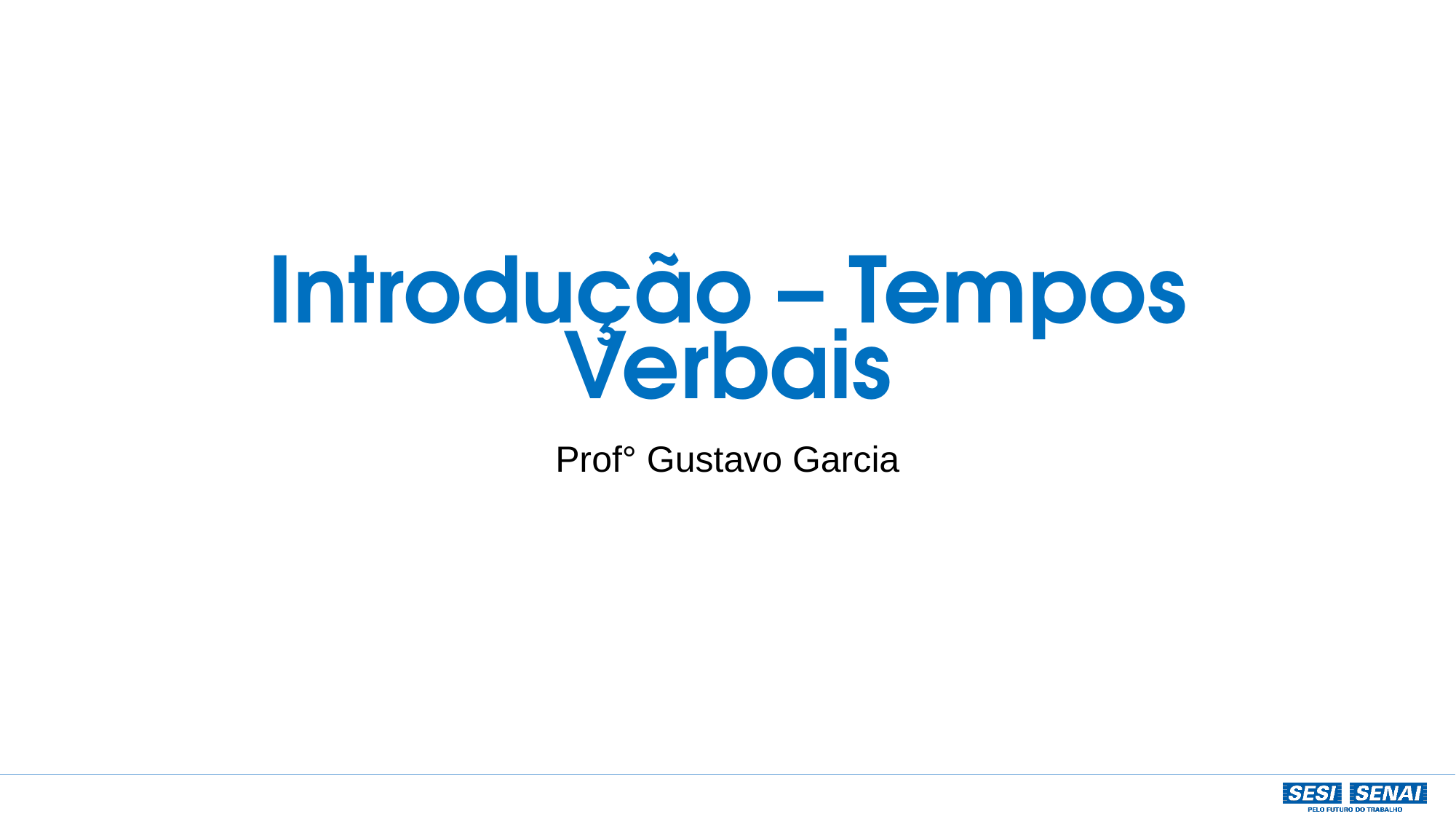

# Introdução – Tempos Verbais
Prof° Gustavo Garcia